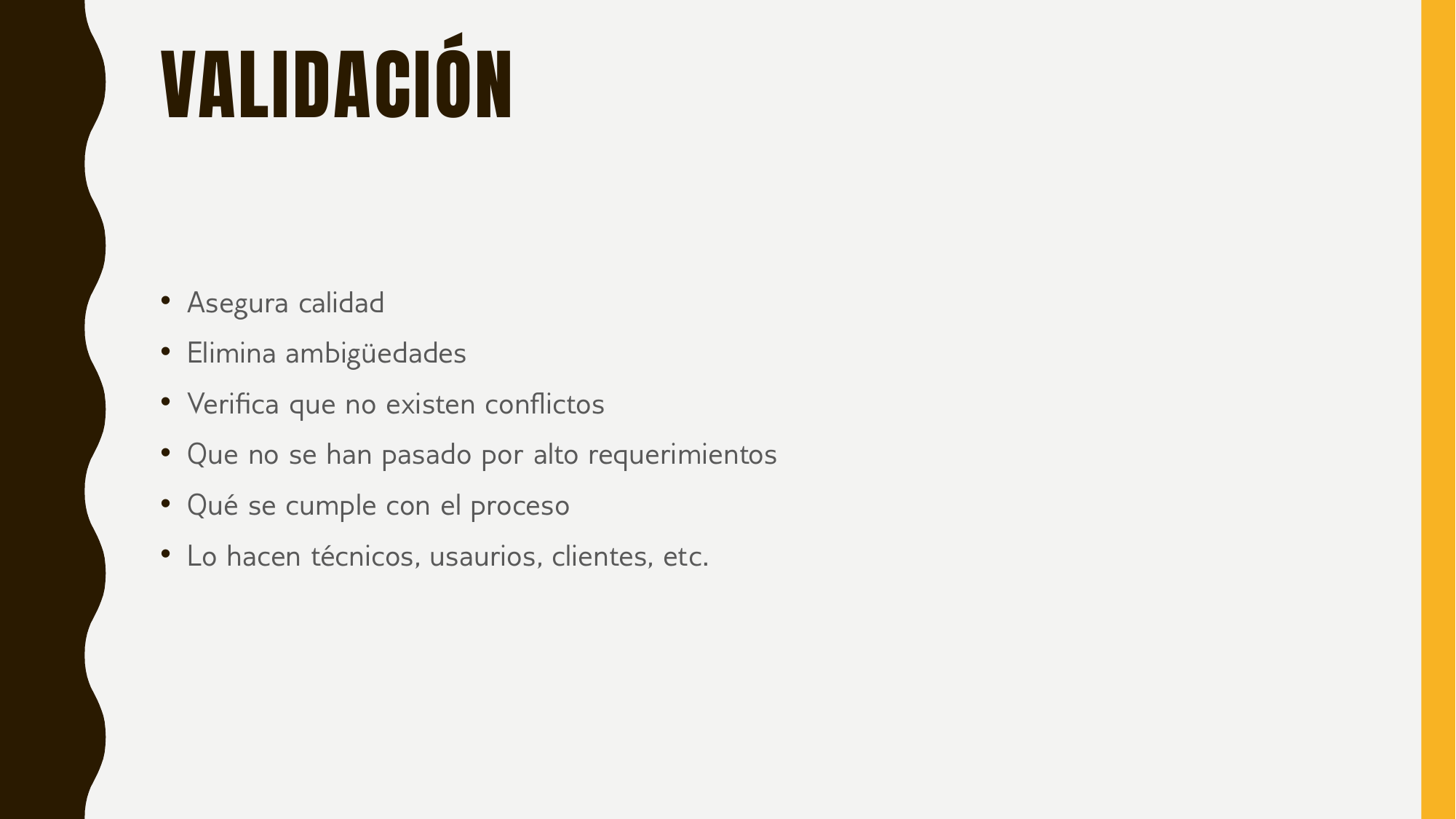

# Validación
Asegura calidad
Elimina ambigüedades
Verifica que no existen conflictos
Que no se han pasado por alto requerimientos
Qué se cumple con el proceso
Lo hacen técnicos, usaurios, clientes, etc.